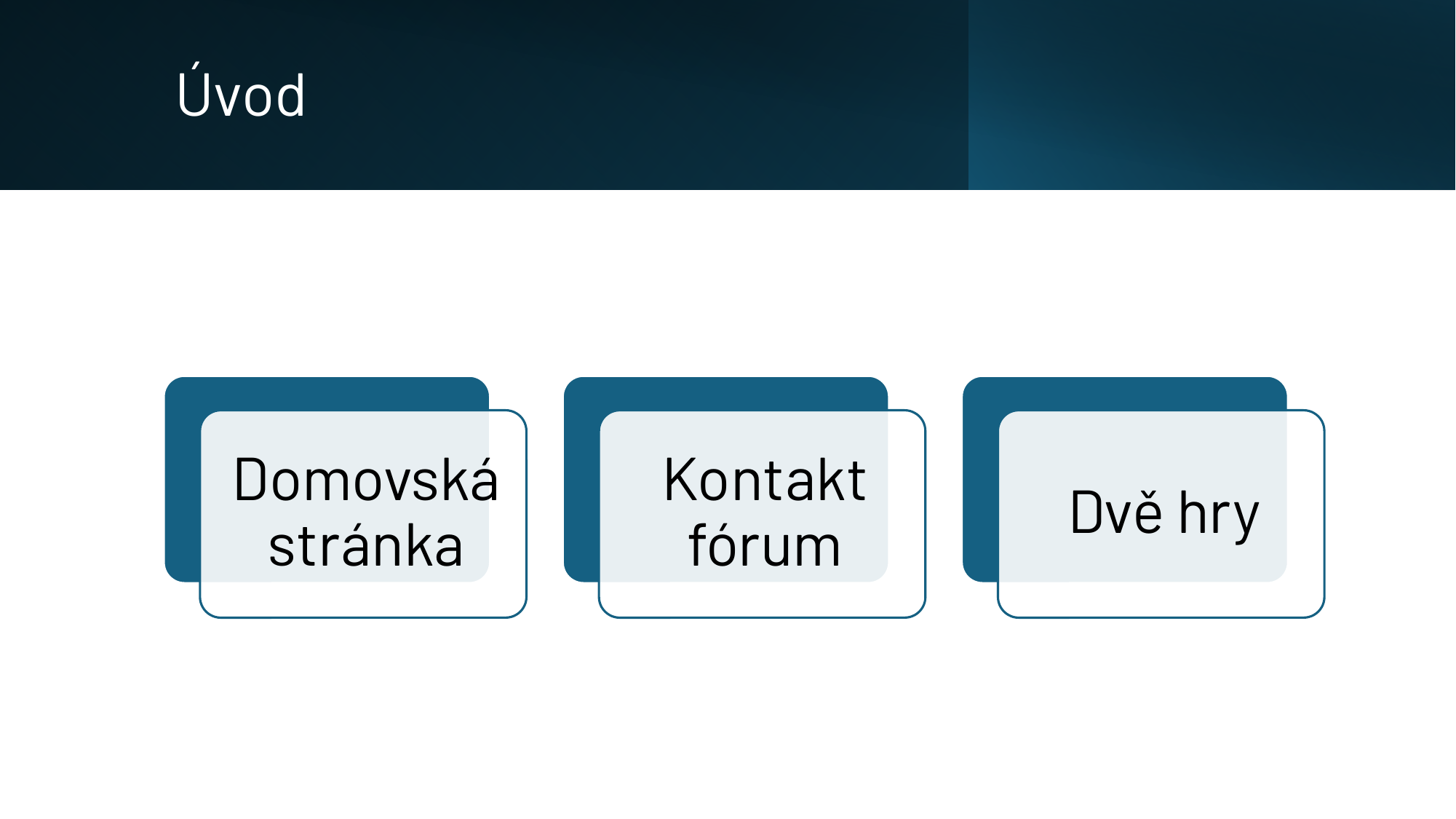

# Úvod
Domovská stránka
Kontakt fórum
Dvě hry